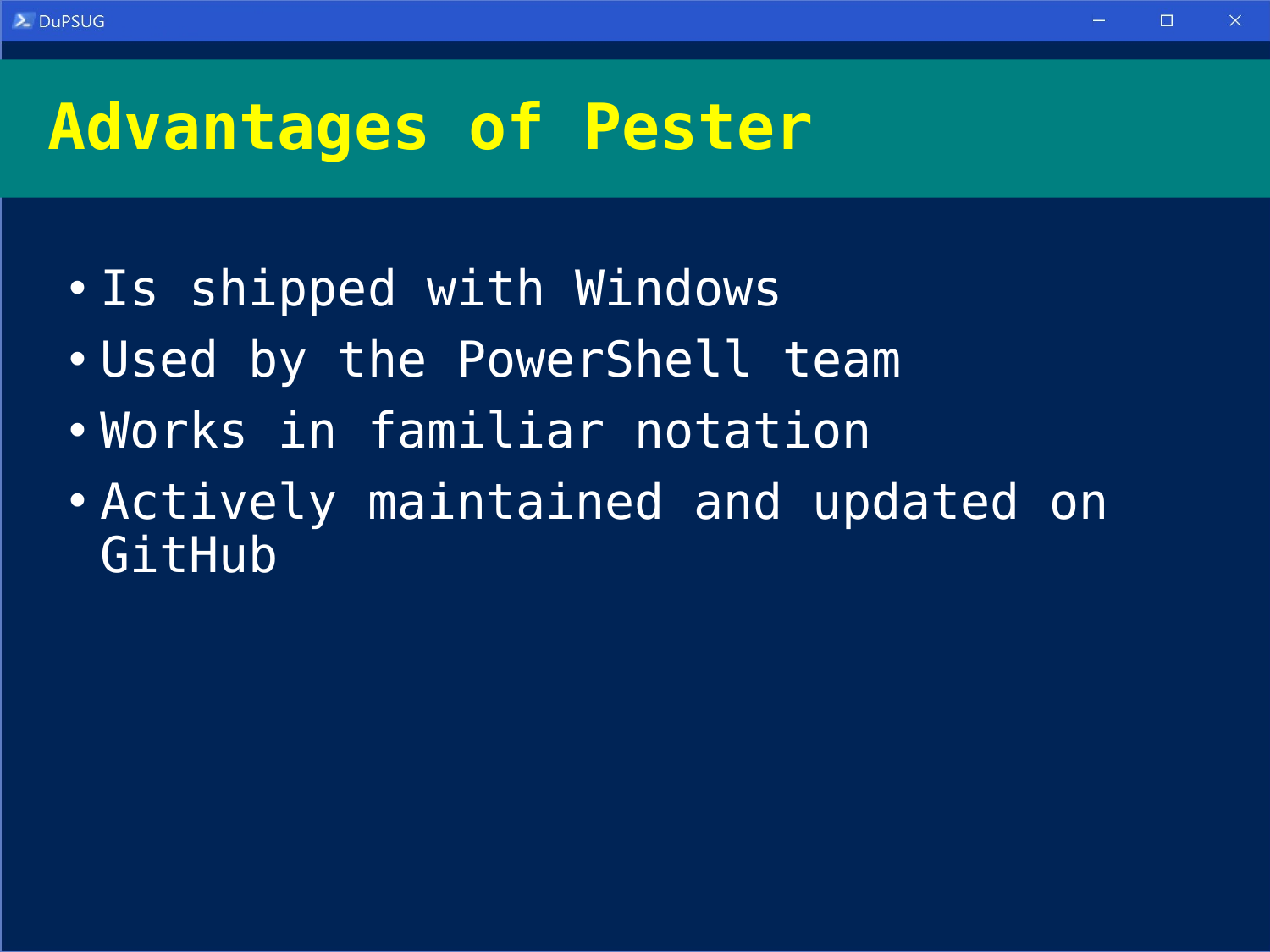

# Advantages of Pester

Is shipped with Windows
Used by the PowerShell team
Works in familiar notation
Actively maintained and updated on GitHub